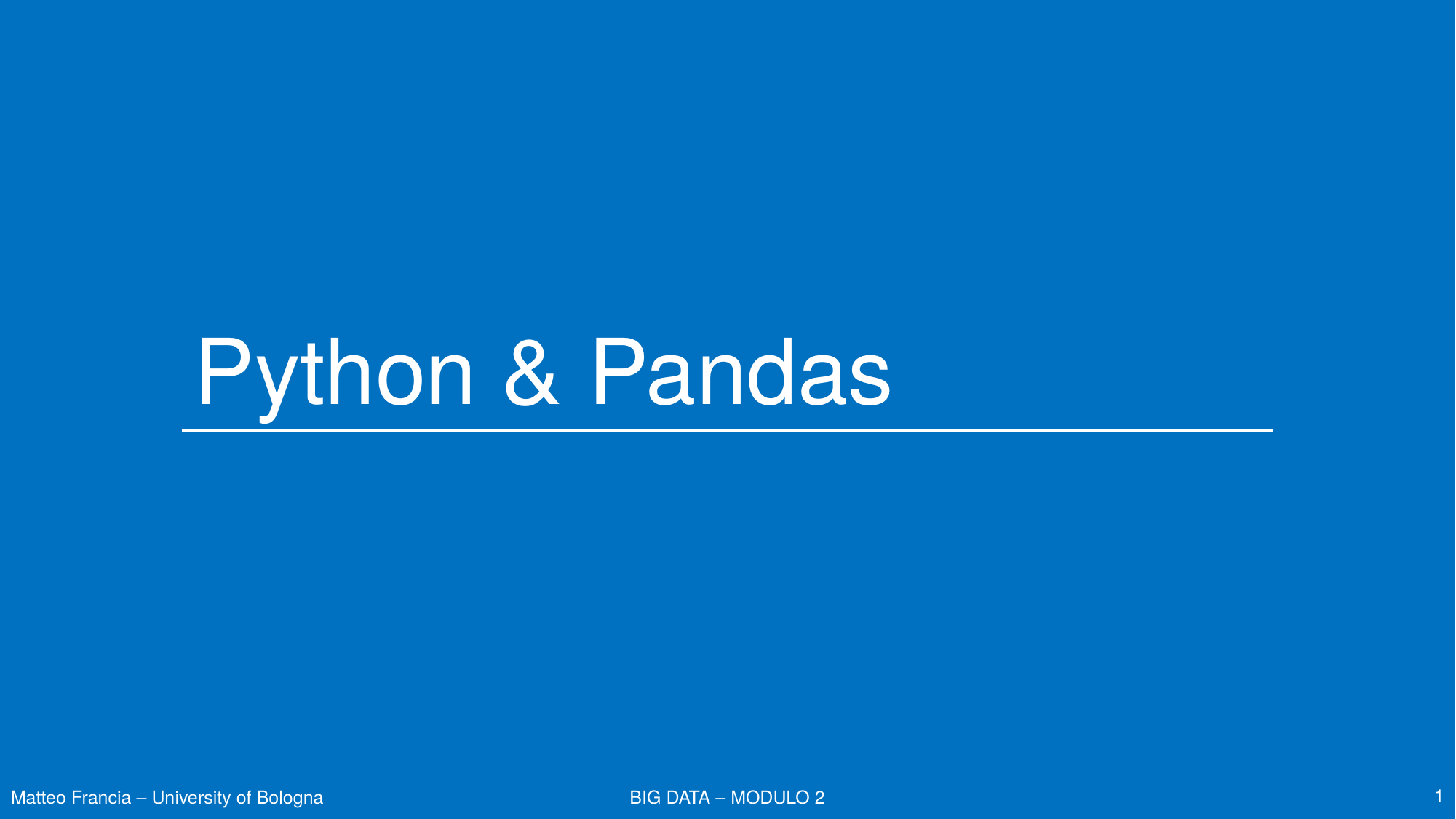

# Python & Pandas

Matteo Francia – University of Bologna
1